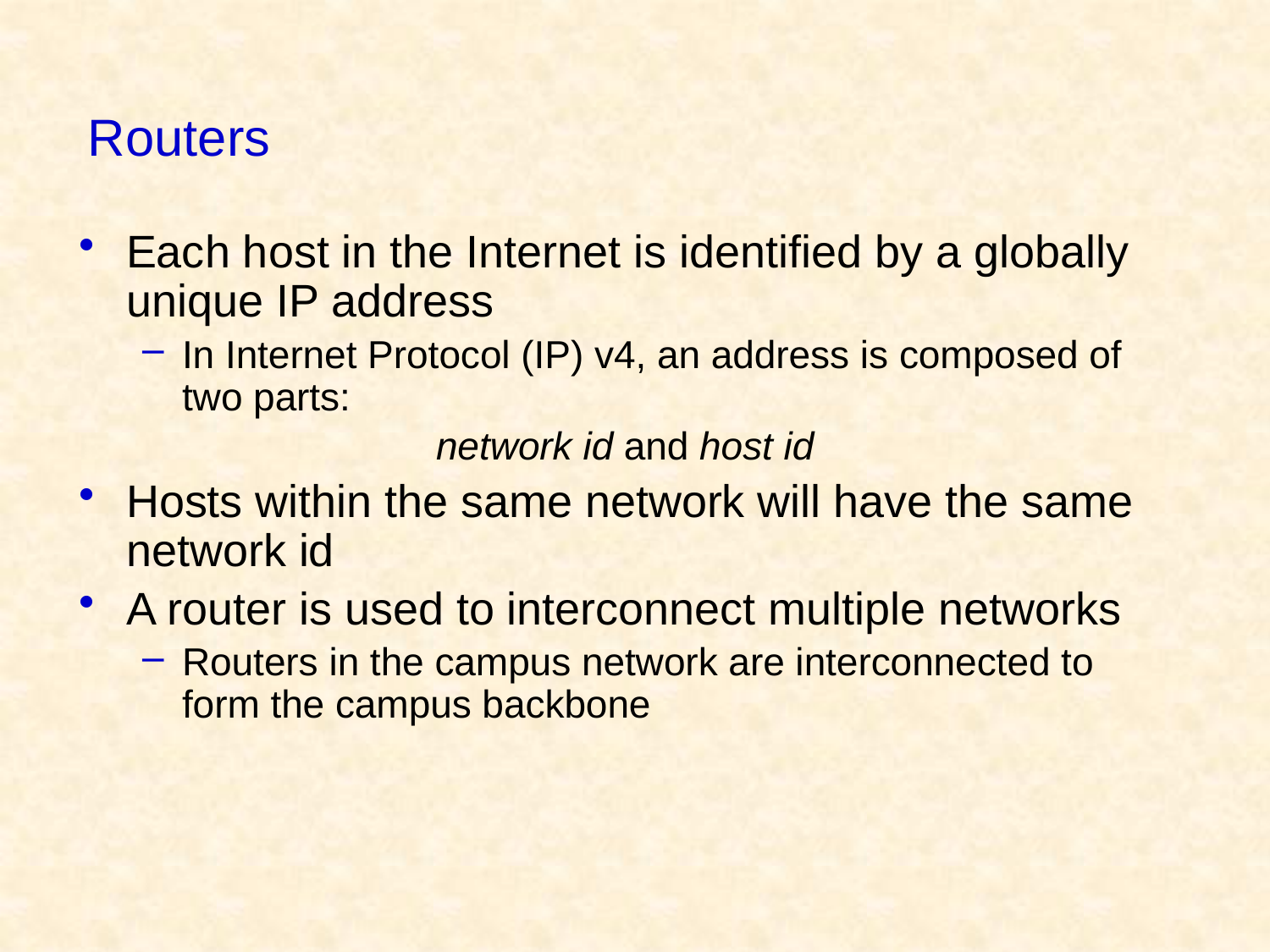

# Routers
Each host in the Internet is identified by a globally unique IP address
In Internet Protocol (IP) v4, an address is composed of two parts:
			network id and host id
Hosts within the same network will have the same network id
A router is used to interconnect multiple networks
Routers in the campus network are interconnected to form the campus backbone
5